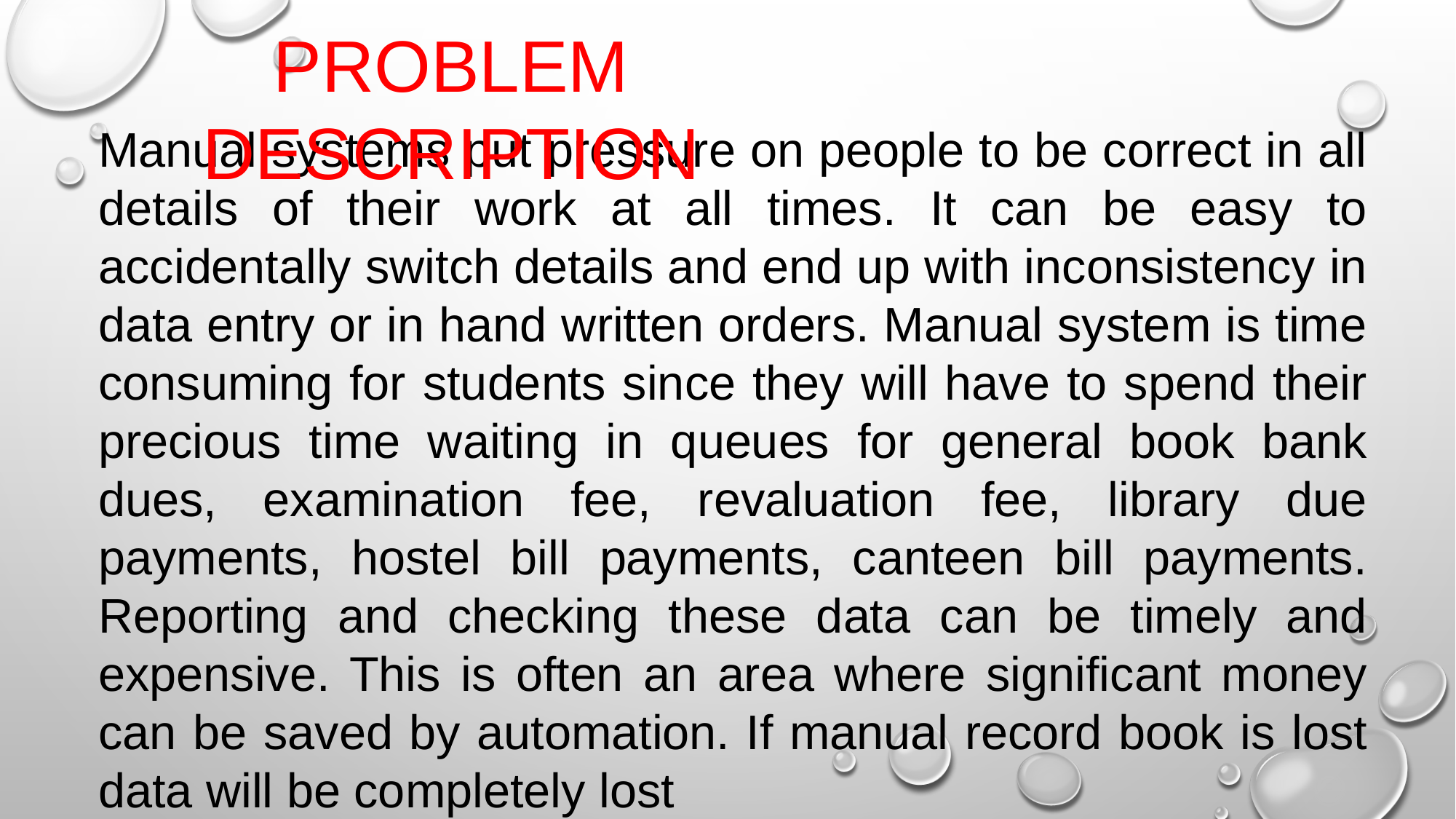

PROBLEM DESCRIPTION
Manual systems put pressure on people to be correct in all details of their work at all times. It can be easy to accidentally switch details and end up with inconsistency in data entry or in hand written orders. Manual system is time consuming for students since they will have to spend their precious time waiting in queues for general book bank dues, examination fee, revaluation fee, library due payments, hostel bill payments, canteen bill payments. Reporting and checking these data can be timely and expensive. This is often an area where significant money can be saved by automation. If manual record book is lost data will be completely lost